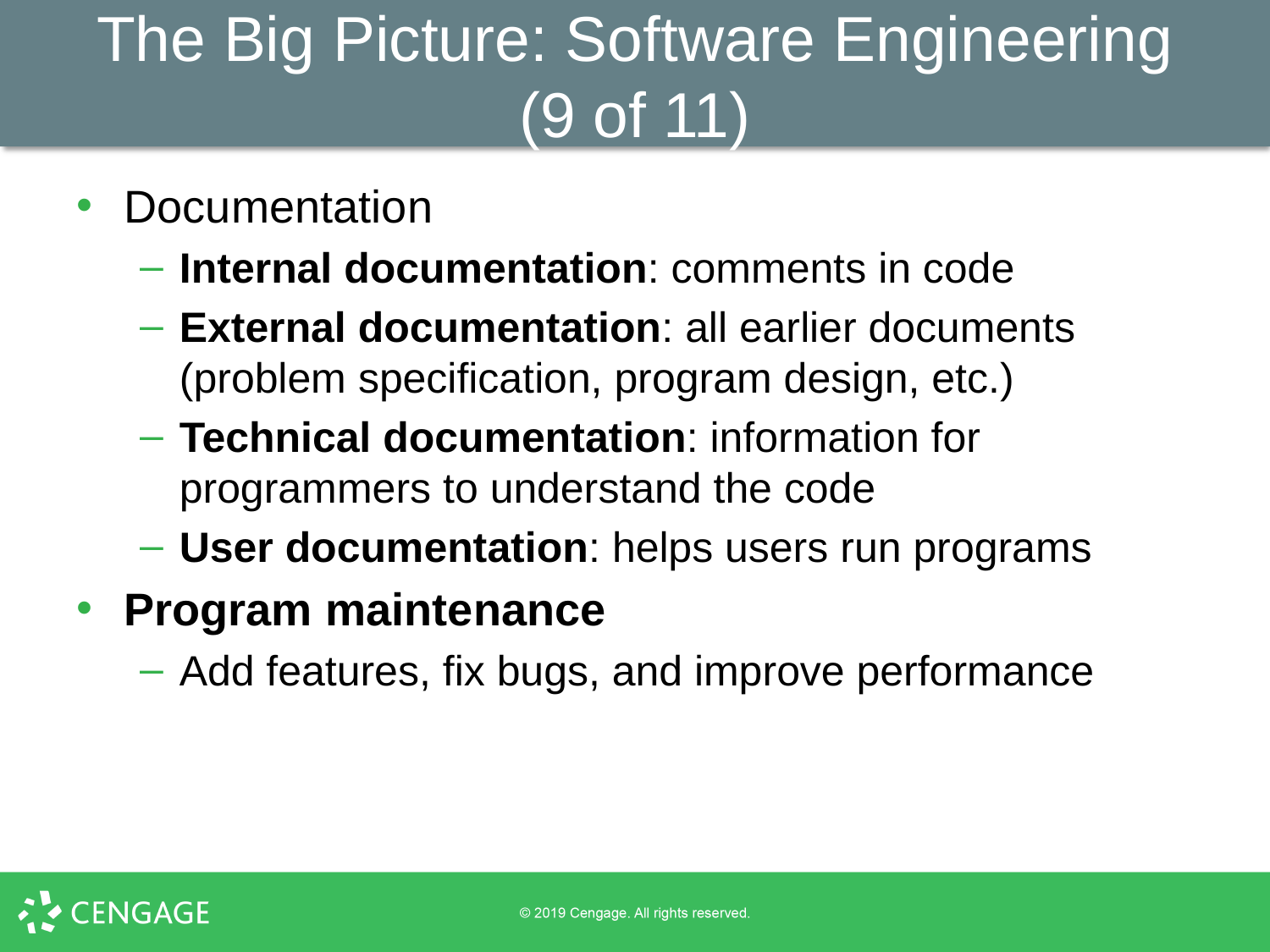

# The Big Picture: Software Engineering (9 of 11)
Documentation
Internal documentation: comments in code
External documentation: all earlier documents (problem specification, program design, etc.)
Technical documentation: information for programmers to understand the code
User documentation: helps users run programs
Program maintenance
Add features, fix bugs, and improve performance